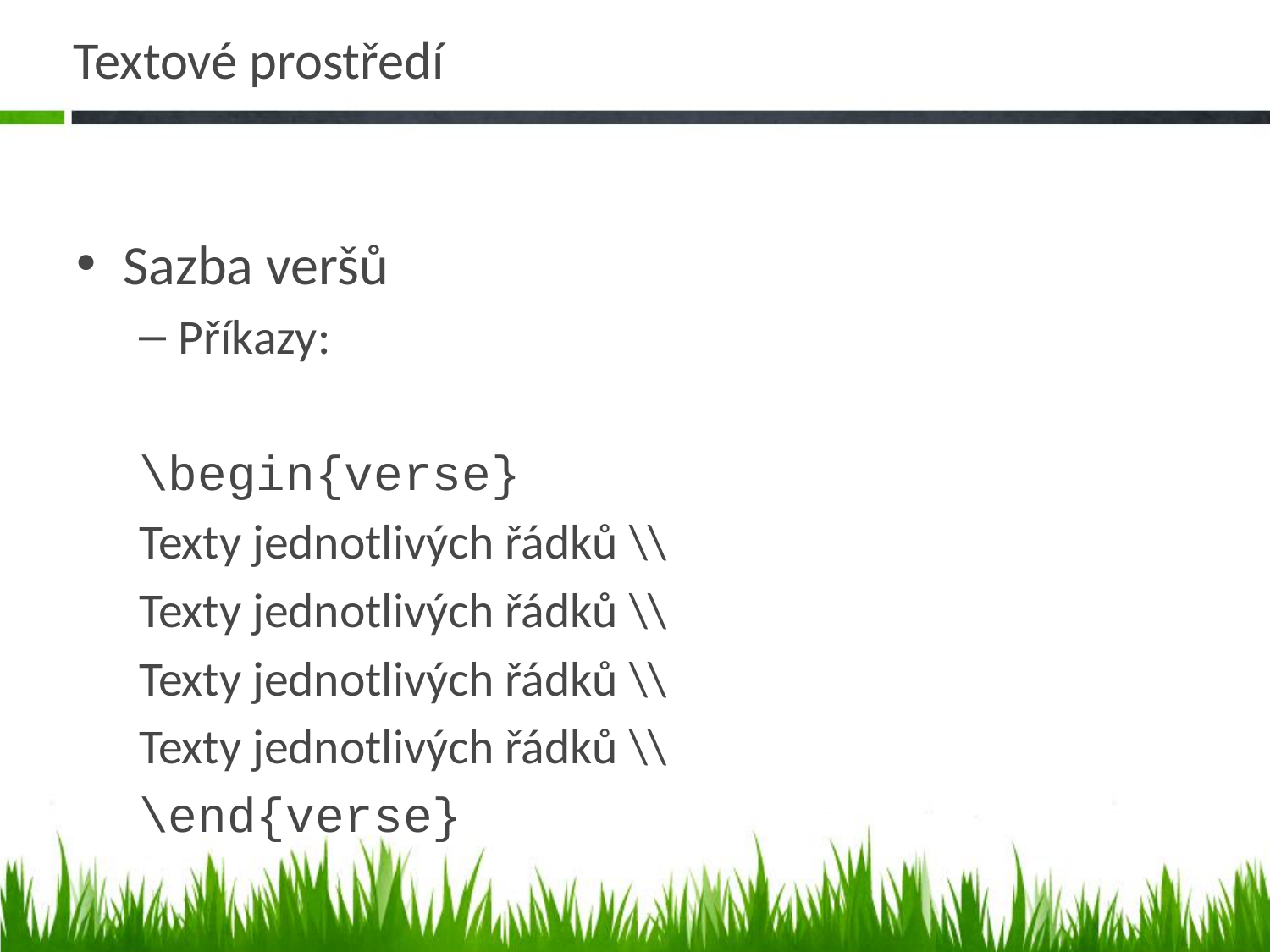

# Textové prostředí
Sazba veršů
Příkazy:

\begin{verse}
	Texty jednotlivých řádků \\
	Texty jednotlivých řádků \\
	Texty jednotlivých řádků \\
	Texty jednotlivých řádků \\
\end{verse}